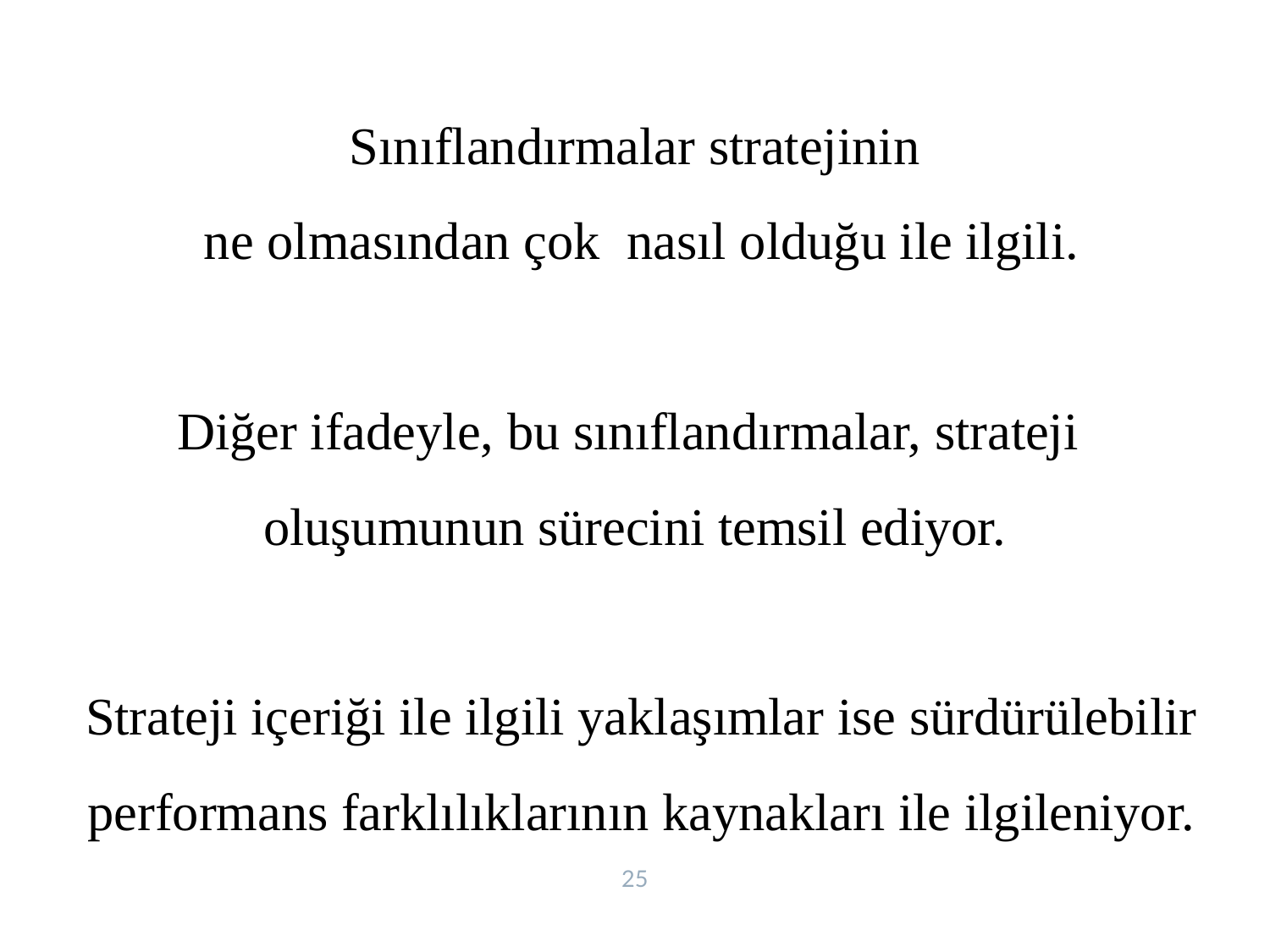

Sınıflandırmalar stratejinin
ne olmasından çok  nasıl olduğu ile ilgili.

Diğer ifadeyle, bu sınıflandırmalar, strateji   oluşumunun sürecini temsil ediyor.

Strateji içeriği ile ilgili yaklaşımlar ise sürdürülebilir performans farklılıklarının kaynakları ile ilgileniyor.

25